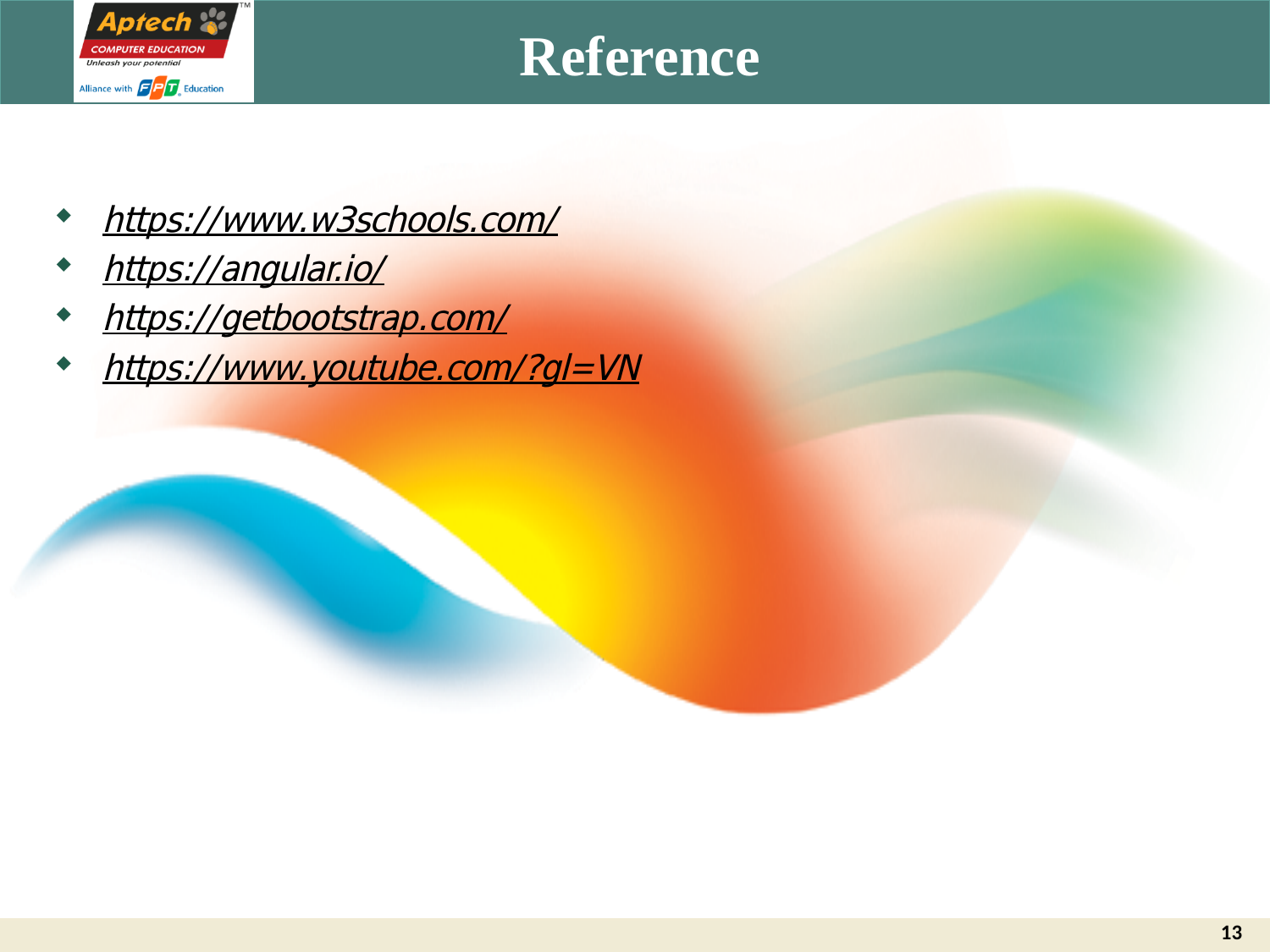

# Reference
https://www.w3schools.com/
https://angular.io/
https://getbootstrap.com/
https://www.youtube.com/?gl=VN
13